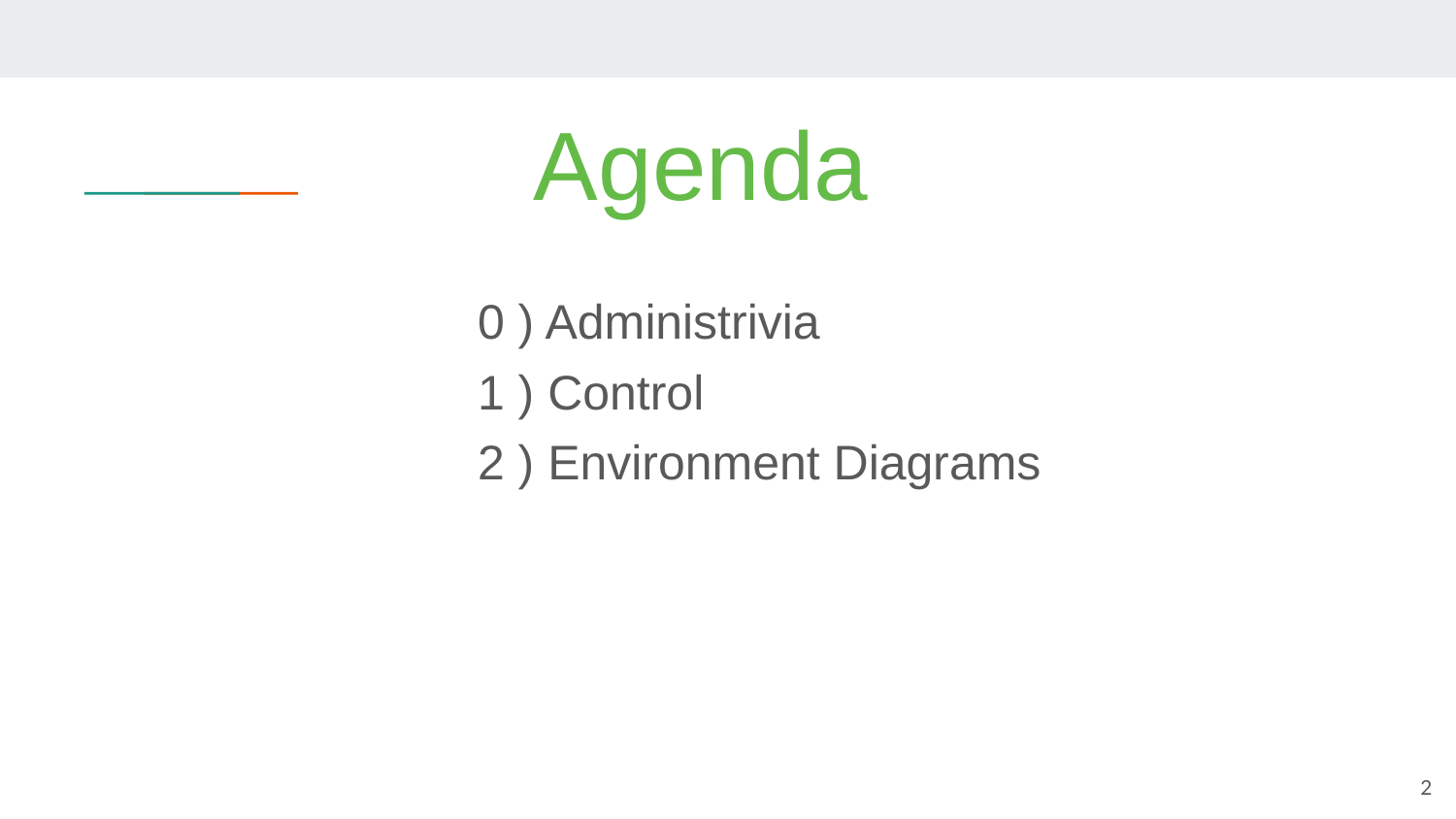

# Agenda

0 ) Administrivia
1 ) Control
2 ) Environment Diagrams

2